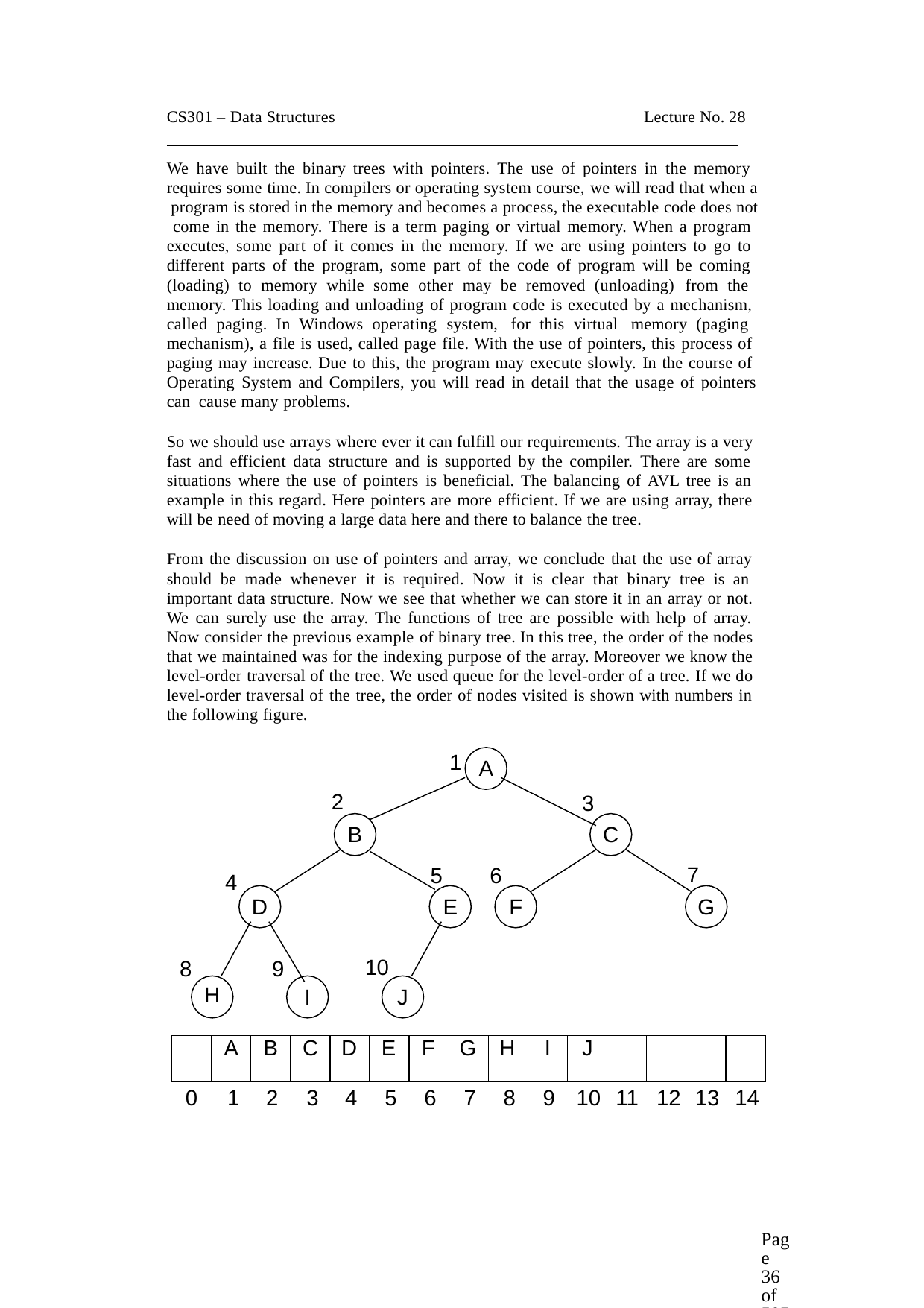

CS301 – Data Structures	Lecture No. 28

We have built the binary trees with pointers. The use of pointers in the memory  requires some time. In compilers or operating system course, we will read that when a  program is stored in the memory and becomes a process, the executable code does not  come in the memory. There is a term paging or virtual memory. When a program  executes, some part of it comes in the memory. If we are using pointers to go to  different parts of the program, some part of the code of program will be coming  (loading) to memory while some other may be removed (unloading) from the  memory. This loading and unloading of program code is executed by a mechanism,  called paging. In Windows operating system, for this virtual memory (paging  mechanism), a file is used, called page file. With the use of pointers, this process of  paging may increase. Due to this, the program may execute slowly. In the course of  Operating System and Compilers, you will read in detail that the usage of pointers can  cause many problems.

So we should use arrays where ever it can fulfill our requirements. The array is a very  fast and efficient data structure and is supported by the compiler. There are some  situations where the use of pointers is beneficial. The balancing of AVL tree is an  example in this regard. Here pointers are more efficient. If we are using array, there  will be need of moving a large data here and there to balance the tree.

From the discussion on use of pointers and array, we conclude that the use of array  should be made whenever it is required. Now it is clear that binary tree is an  important data structure. Now we see that whether we can store it in an array or not.  We can surely use the array. The functions of tree are possible with help of array.  Now consider the previous example of binary tree. In this tree, the order of the nodes  that we maintained was for the indexing purpose of the array. Moreover we know the  level-order traversal of the tree. We used queue for the level-order of a tree. If we do  level-order traversal of the tree, the order of nodes visited is shown with numbers in  the following figure.

1
A

2
3

B
C

7
G
5
6
4

D
E
F

10
8
9

H
I
J
|  | A | B | C | D | E | F | G | H | I | J |  |  |  |  |
| --- | --- | --- | --- | --- | --- | --- | --- | --- | --- | --- | --- | --- | --- | --- |
0	1	2	3	4	5	6	7	8	9	10  11	12  13	14
Page 36 of 505